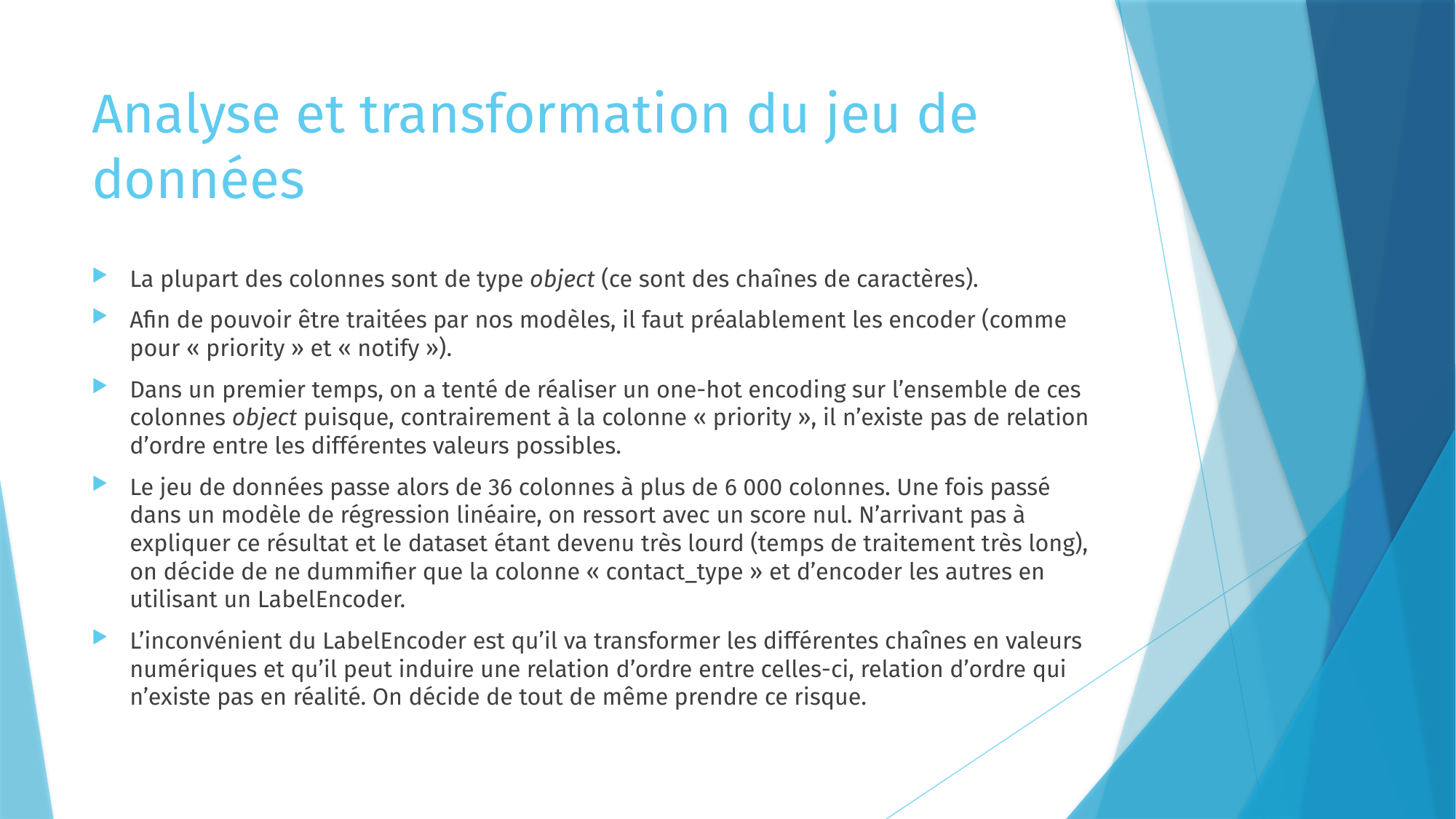

# Analyse et transformation du jeu de données
La plupart des colonnes sont de type object (ce sont des chaînes de caractères).
Afin de pouvoir être traitées par nos modèles, il faut préalablement les encoder (comme pour « priority » et « notify »).
Dans un premier temps, on a tenté de réaliser un one-hot encoding sur l’ensemble de ces colonnes object puisque, contrairement à la colonne « priority », il n’existe pas de relation d’ordre entre les différentes valeurs possibles.
Le jeu de données passe alors de 36 colonnes à plus de 6 000 colonnes. Une fois passé dans un modèle de régression linéaire, on ressort avec un score nul. N’arrivant pas à expliquer ce résultat et le dataset étant devenu très lourd (temps de traitement très long), on décide de ne dummifier que la colonne « contact_type » et d’encoder les autres en utilisant un LabelEncoder.
L’inconvénient du LabelEncoder est qu’il va transformer les différentes chaînes en valeurs numériques et qu’il peut induire une relation d’ordre entre celles-ci, relation d’ordre qui n’existe pas en réalité. On décide de tout de même prendre ce risque.